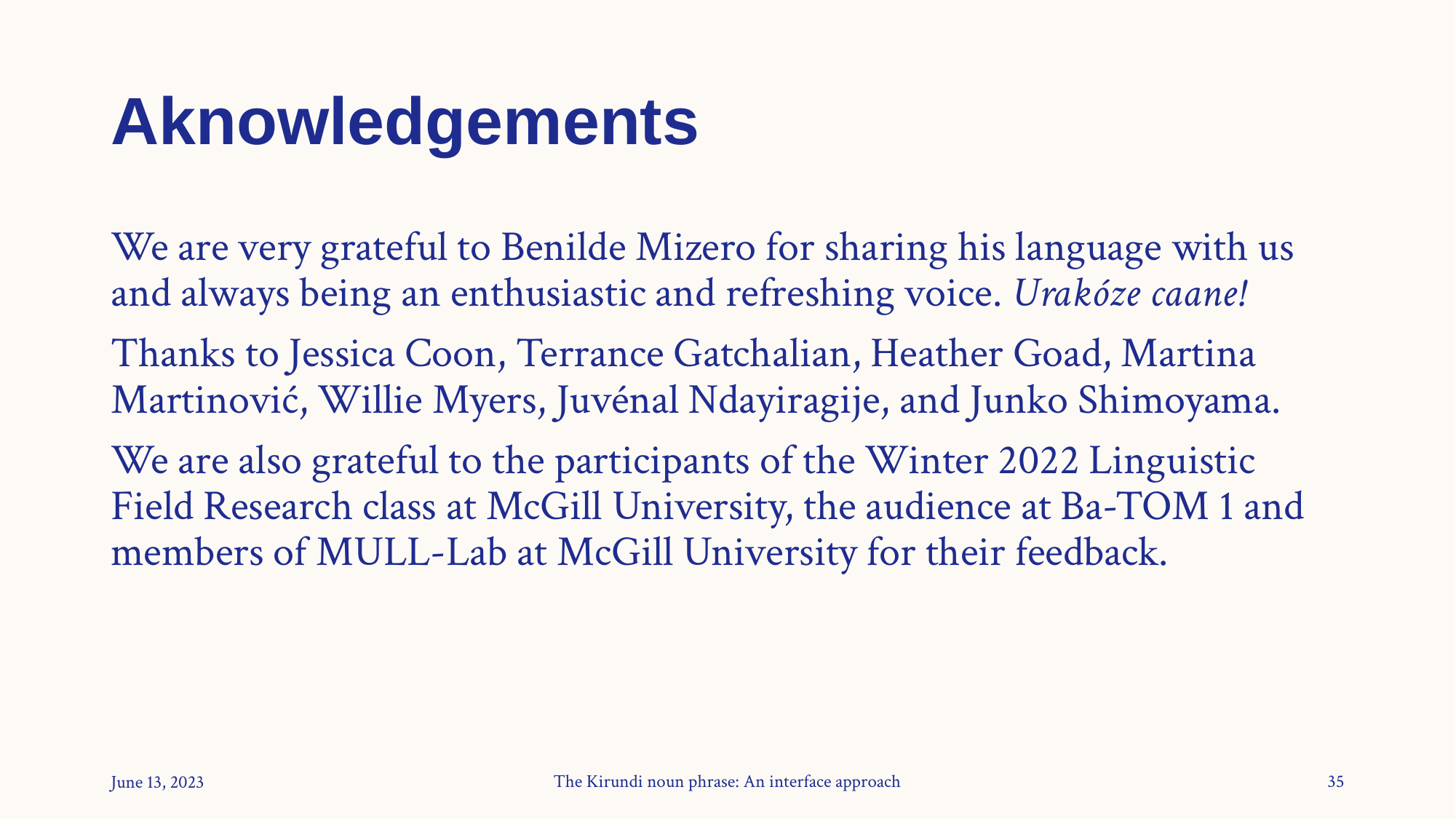

# Aknowledgements
We are very grateful to Benilde Mizero for sharing his language with us and always being an enthusiastic and refreshing voice. Urakóze caane!
Thanks to Jessica Coon, Terrance Gatchalian, Heather Goad, Martina Martinović, Willie Myers, Juvénal Ndayiragije, and Junko Shimoyama.
We are also grateful to the participants of the Winter 2022 Linguistic Field Research class at McGill University, the audience at Ba-TOM 1 and members of MULL-Lab at McGill University for their feedback.
June 13, 2023
The Kirundi noun phrase: An interface approach
35